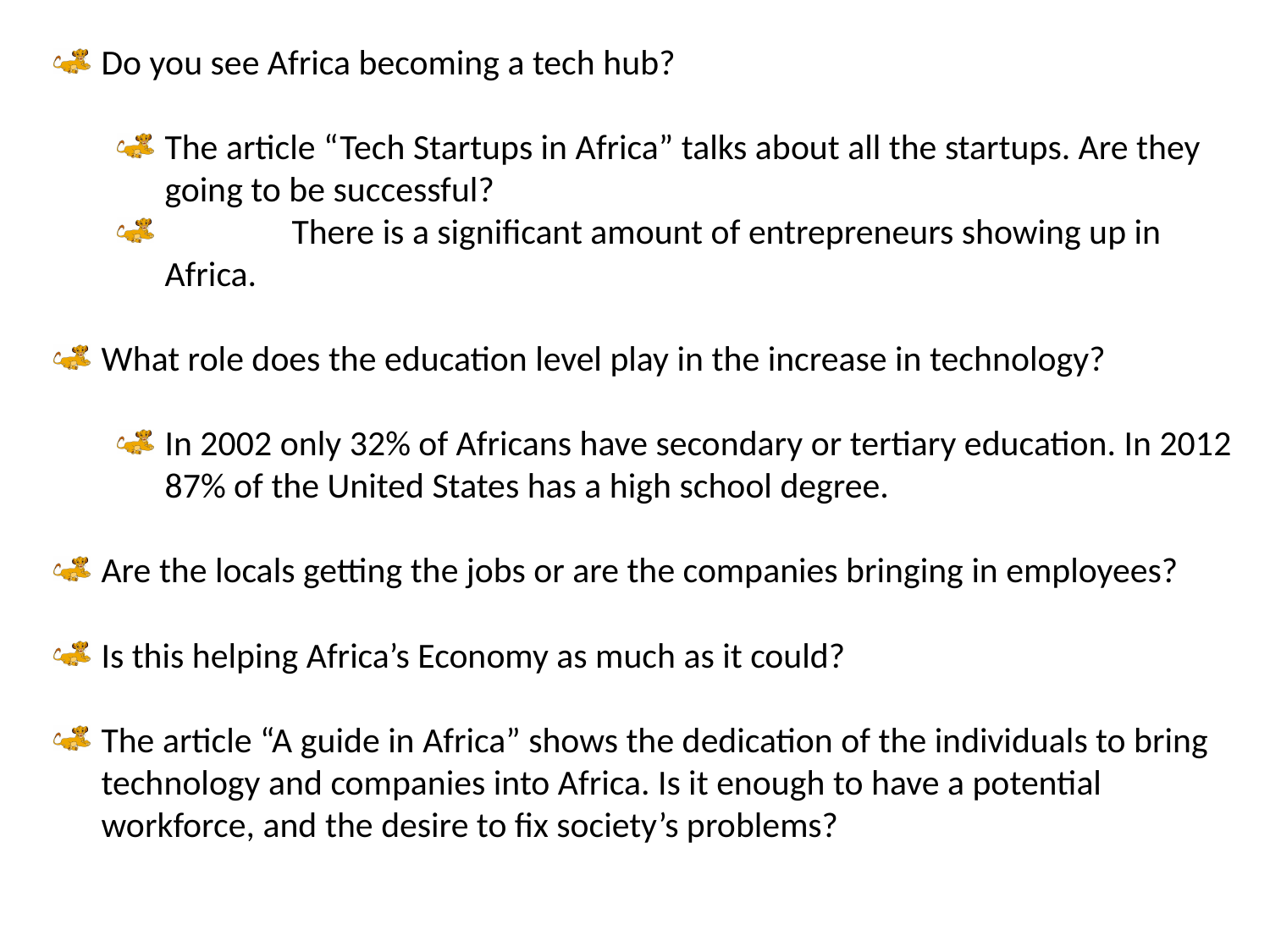

Do you see Africa becoming a tech hub?

The article “Tech Startups in Africa” talks about all the startups. Are they going to be successful?
	There is a significant amount of entrepreneurs showing up in Africa.

What role does the education level play in the increase in technology?

In 2002 only 32% of Africans have secondary or tertiary education. In 2012 87% of the United States has a high school degree.

Are the locals getting the jobs or are the companies bringing in employees?

Is this helping Africa’s Economy as much as it could?

The article “A guide in Africa” shows the dedication of the individuals to bring technology and companies into Africa. Is it enough to have a potential workforce, and the desire to fix society’s problems?